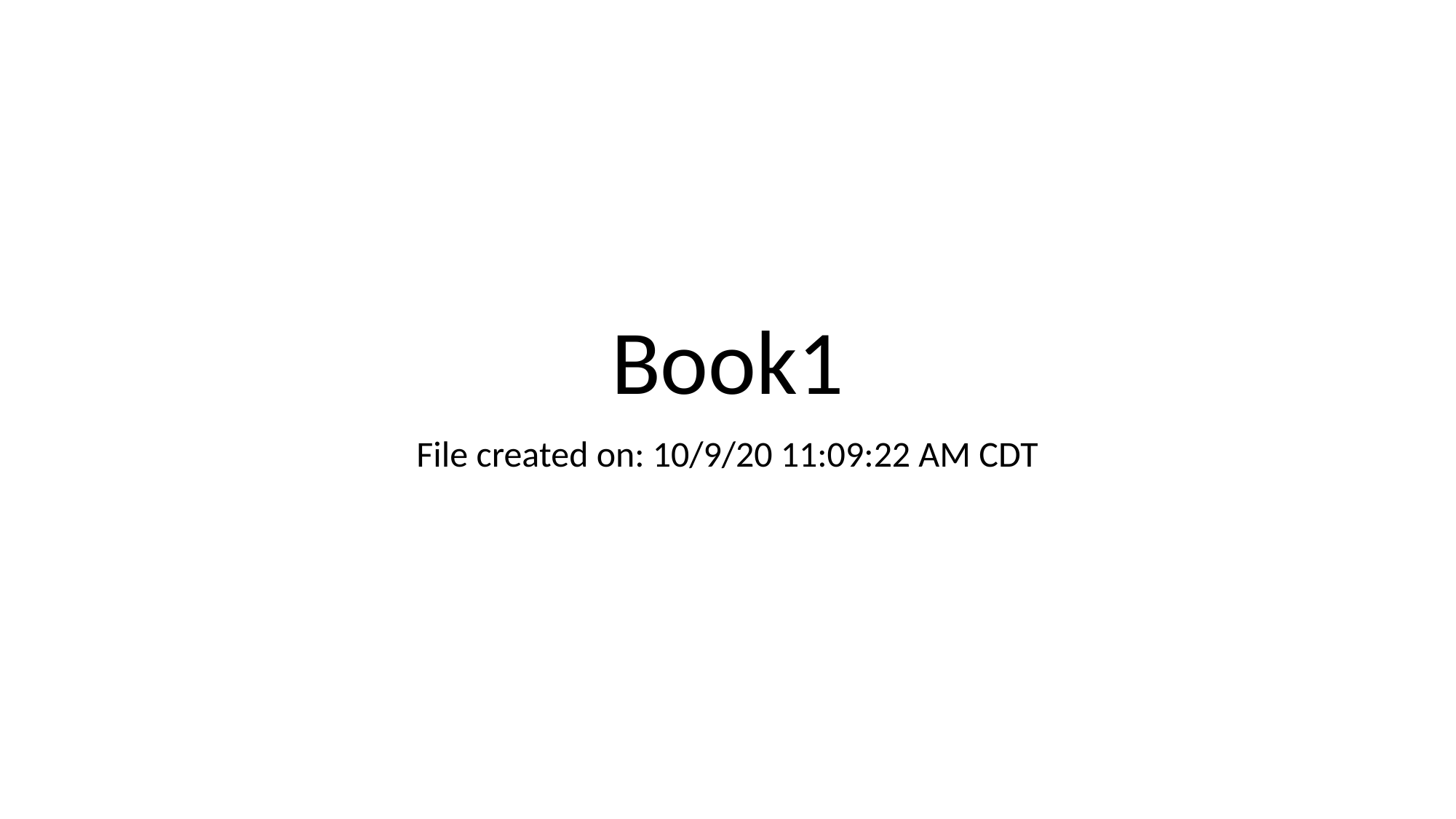

# Book1
File created on: 10/9/20 11:09:22 AM CDT